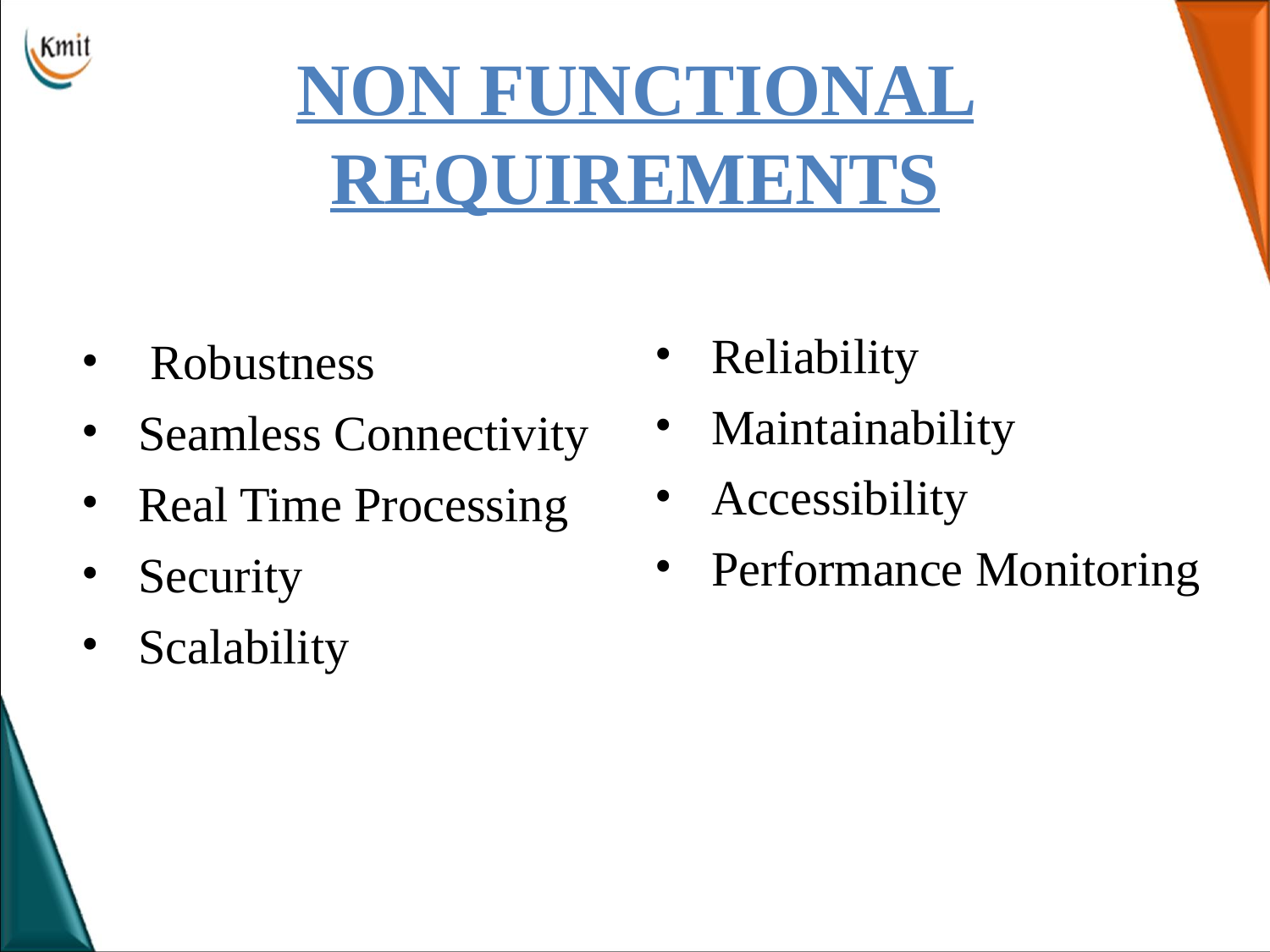

# NON FUNCTIONAL REQUIREMENTS

 Robustness
Seamless Connectivity
Real Time Processing
Security
Scalability

Reliability
Maintainability
Accessibility
Performance Monitoring